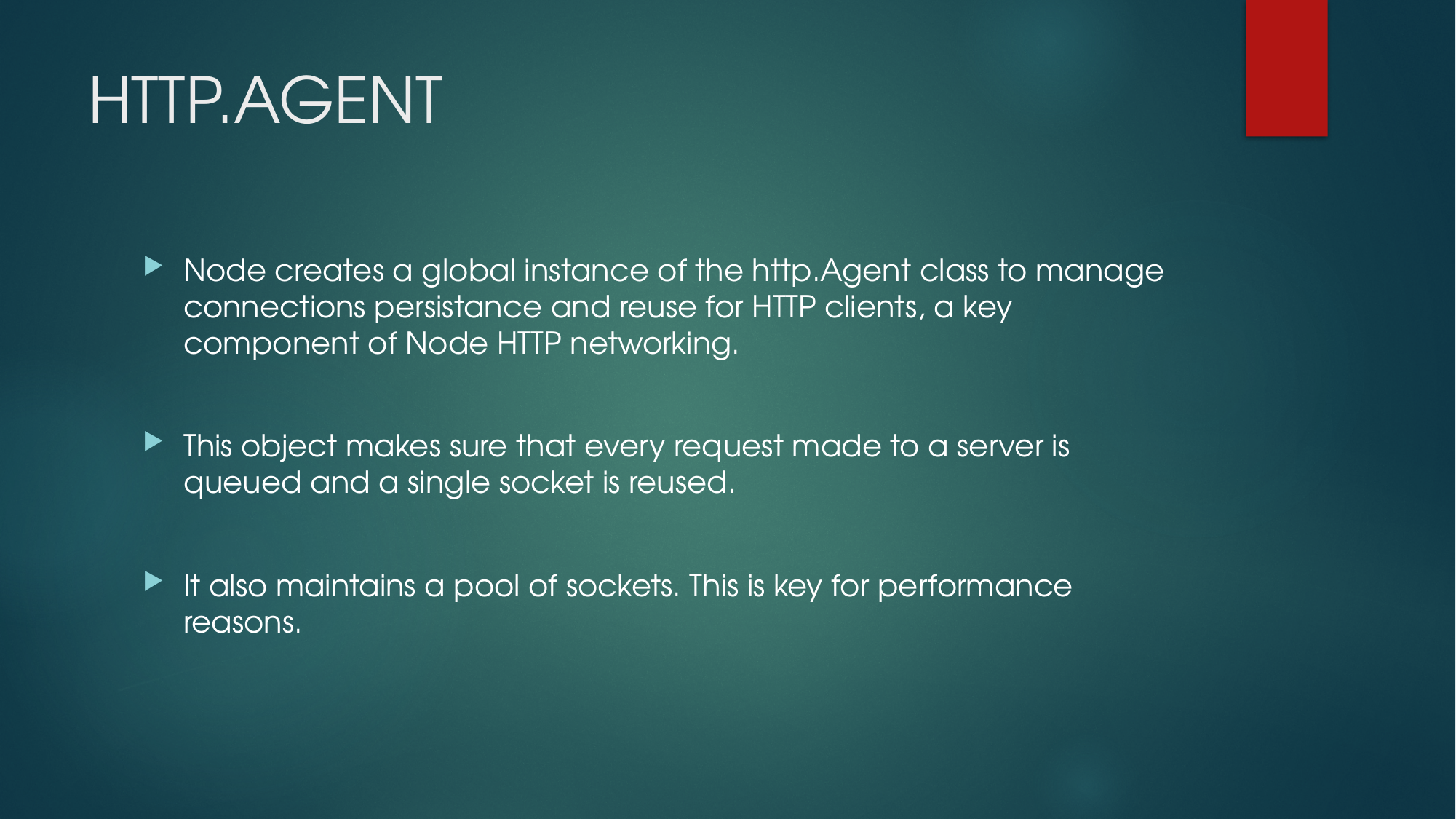

# HTTP.AGENT
Node creates a global instance of the http.Agent class to manage connections persistance and reuse for HTTP clients, a key component of Node HTTP networking.

This object makes sure that every request made to a server is queued and a single socket is reused.

It also maintains a pool of sockets. This is key for performance reasons.